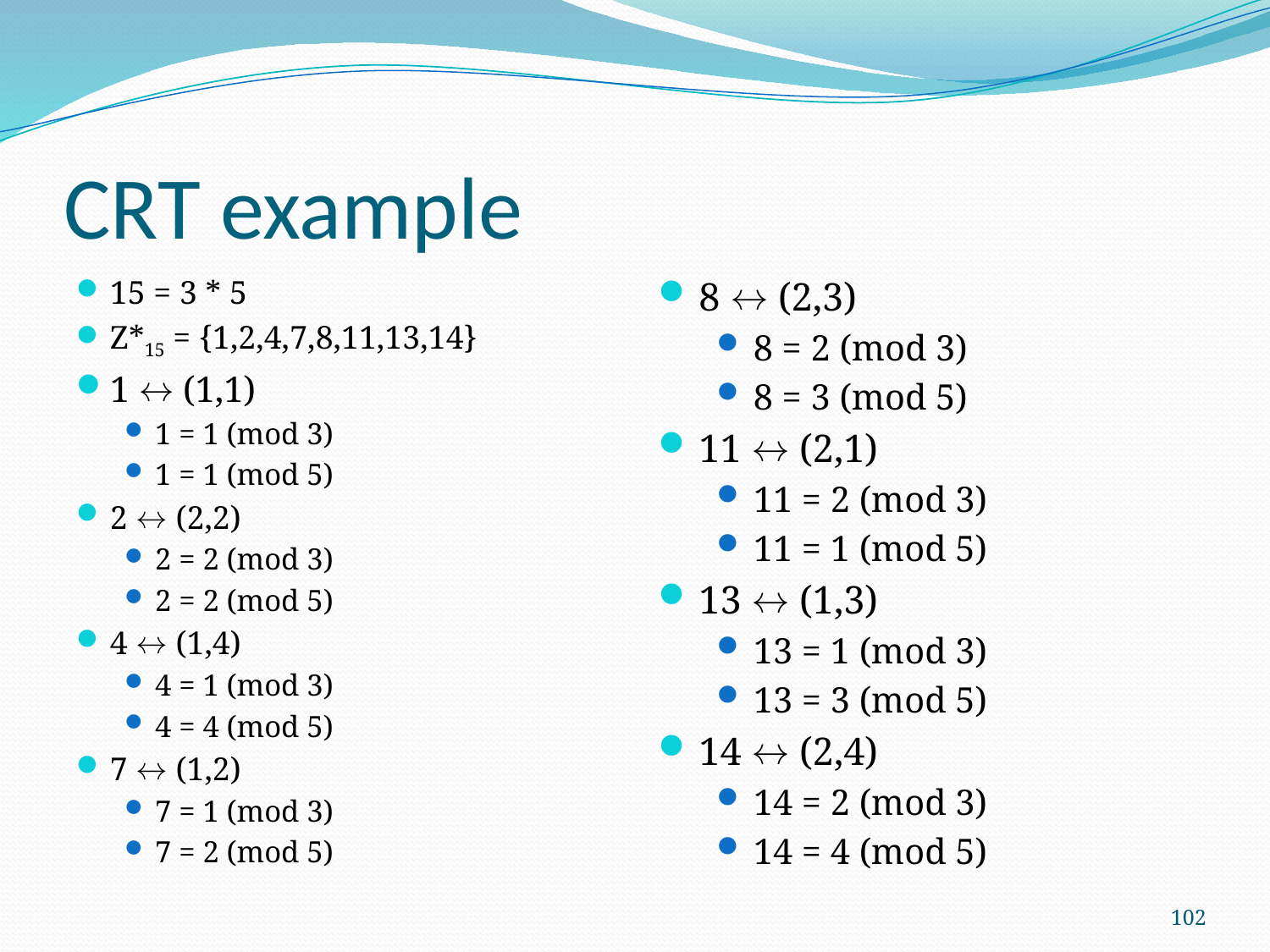

# CRT example
15 = 3 * 5
Z*15 = {1,2,4,7,8,11,13,14}
1 ↔ (1,1)
1 = 1 (mod 3)
1 = 1 (mod 5)
2 ↔ (2,2)
2 = 2 (mod 3)
2 = 2 (mod 5)
4 ↔ (1,4)
4 = 1 (mod 3)
4 = 4 (mod 5)
7 ↔ (1,2)
7 = 1 (mod 3)
7 = 2 (mod 5)

8 ↔ (2,3)
8 = 2 (mod 3)
8 = 3 (mod 5)
11 ↔ (2,1)
11 = 2 (mod 3)
11 = 1 (mod 5)
13 ↔ (1,3)
13 = 1 (mod 3)
13 = 3 (mod 5)
14 ↔ (2,4)
14 = 2 (mod 3)
14 = 4 (mod 5)

102